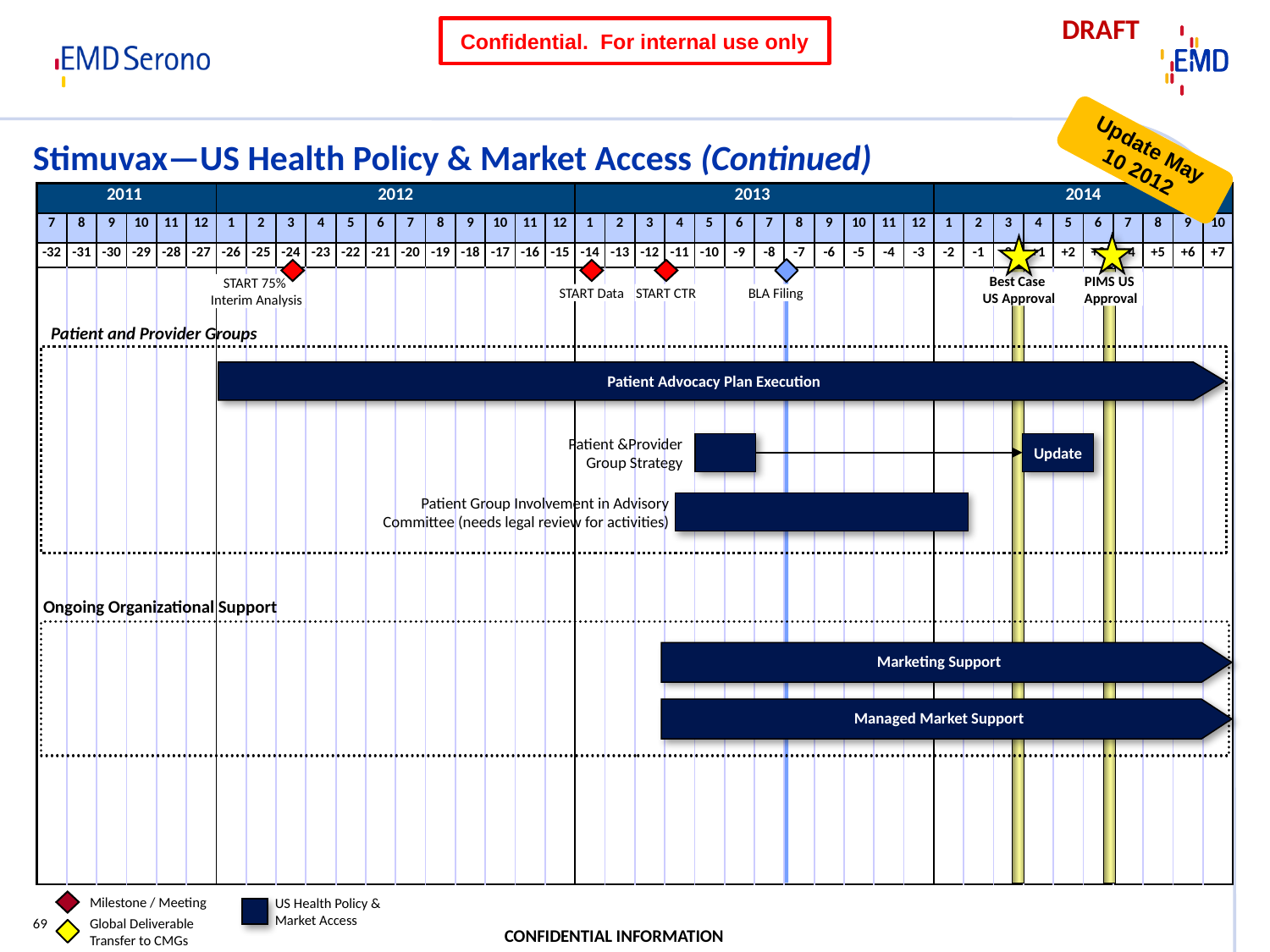

# Stimuvax—US Health Policy & Market Access (Continued)
Patient and Provider Groups

Patient Advocacy Plan Execution
Patient &Provider Group Strategy

Update

Patient Group Involvement in Advisory Committee (needs legal review for activities)
Ongoing Organizational Support

Marketing Support
Managed Market Support
Milestone / Meeting

Global Deliverable Transfer to CMGs

US Health Policy & Market Access

69